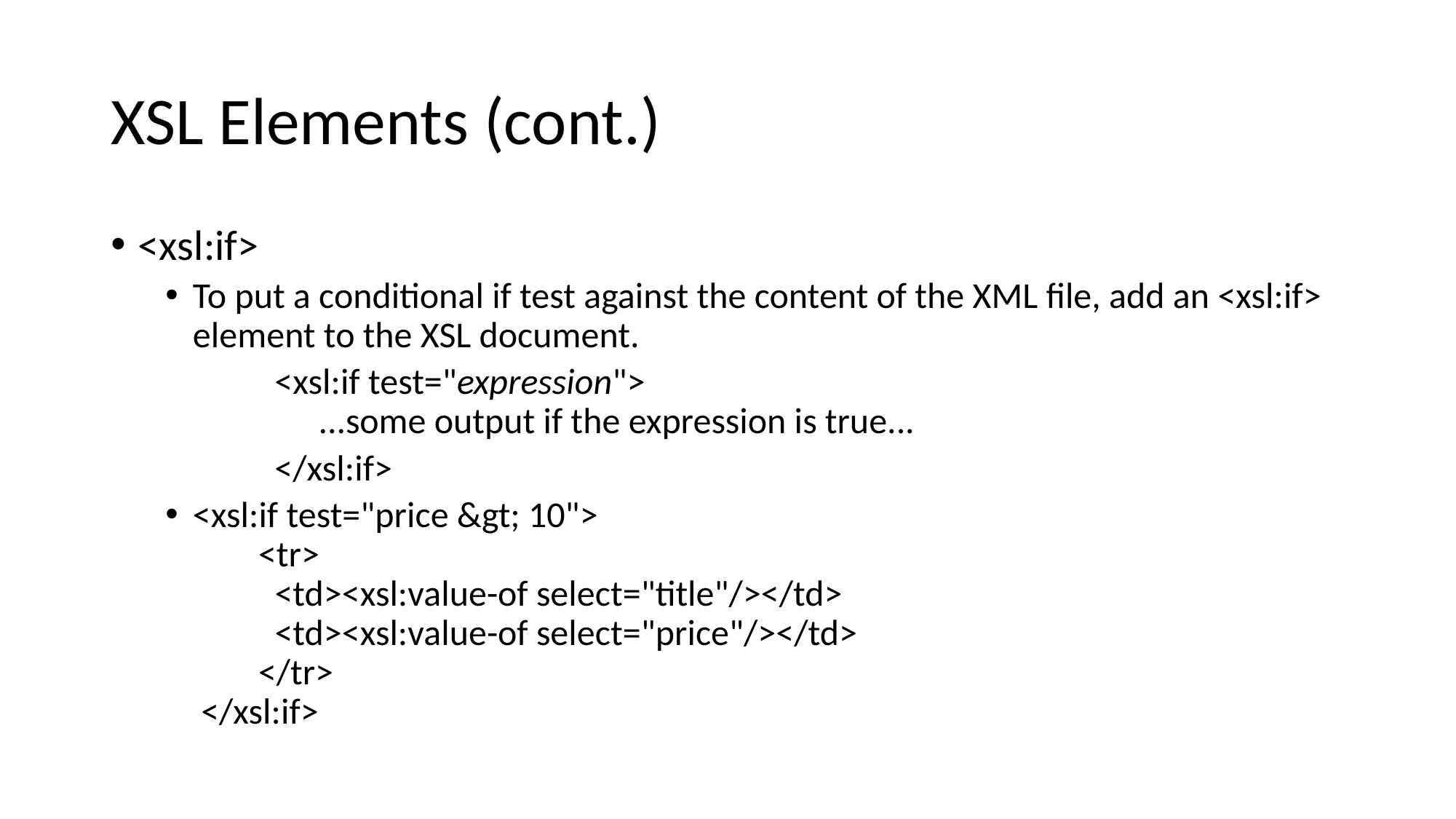

# XSL Elements (cont.)
<xsl:if>
To put a conditional if test against the content of the XML file, add an <xsl:if> element to the XSL document.
<xsl:if test="expression">
  ...some output if the expression is true...
</xsl:if>
<xsl:if test="price &gt; 10">
        <tr>
          <td><xsl:value-of select="title"/></td>
          <td><xsl:value-of select="price"/></td>
        </tr>
 </xsl:if>